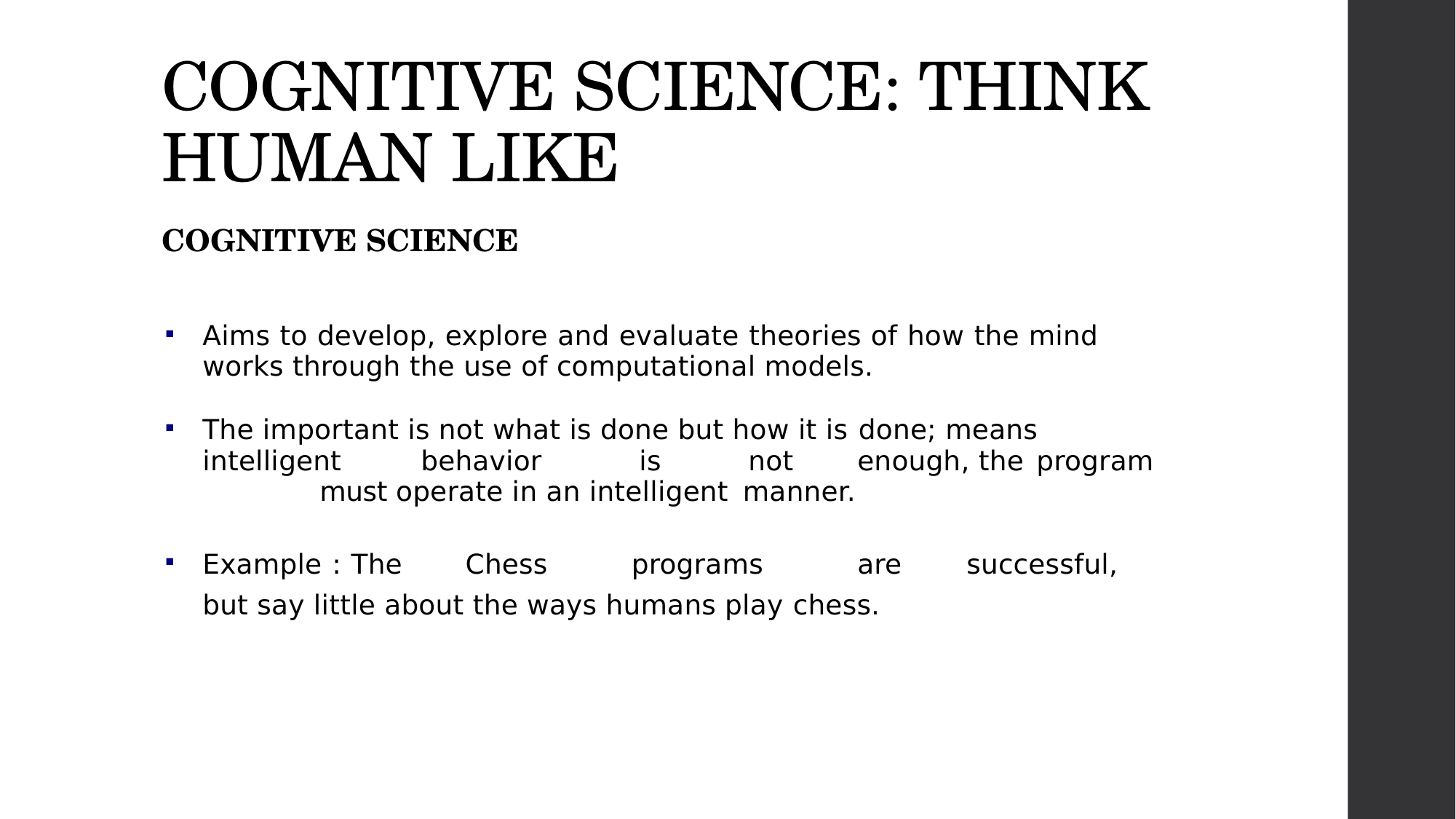

# COGNITIVE SCIENCE: THINK HUMAN LIKE
COGNITIVE SCIENCE

Aims to develop, explore and evaluate theories of how the mind works through the use of computational models.

The important is not what is done but how it is done; means intelligent	behavior	is	not	enough, the program	must operate in an intelligent manner.

Example : The	Chess	programs	are	successful, but say little about the ways humans play chess.